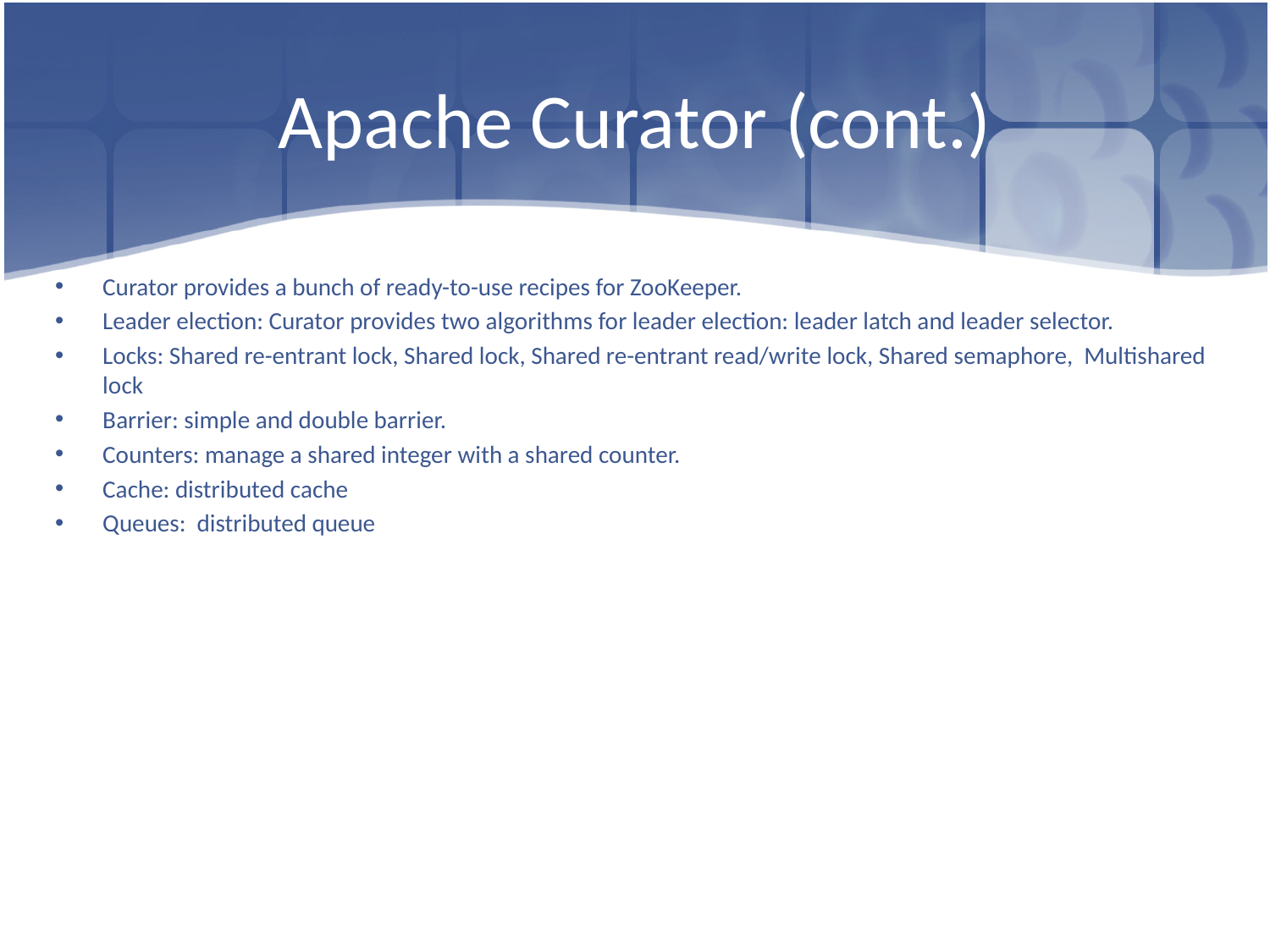

# Apache Curator (cont.)
Curator provides a bunch of ready-to-use recipes for ZooKeeper.
Leader election: Curator provides two algorithms for leader election: leader latch and leader selector.
Locks: Shared re-entrant lock, Shared lock, Shared re-entrant read/write lock, Shared semaphore,  Multishared lock
Barrier: simple and double barrier.
Counters: manage a shared integer with a shared counter.
Cache: distributed cache
Queues:  distributed queue